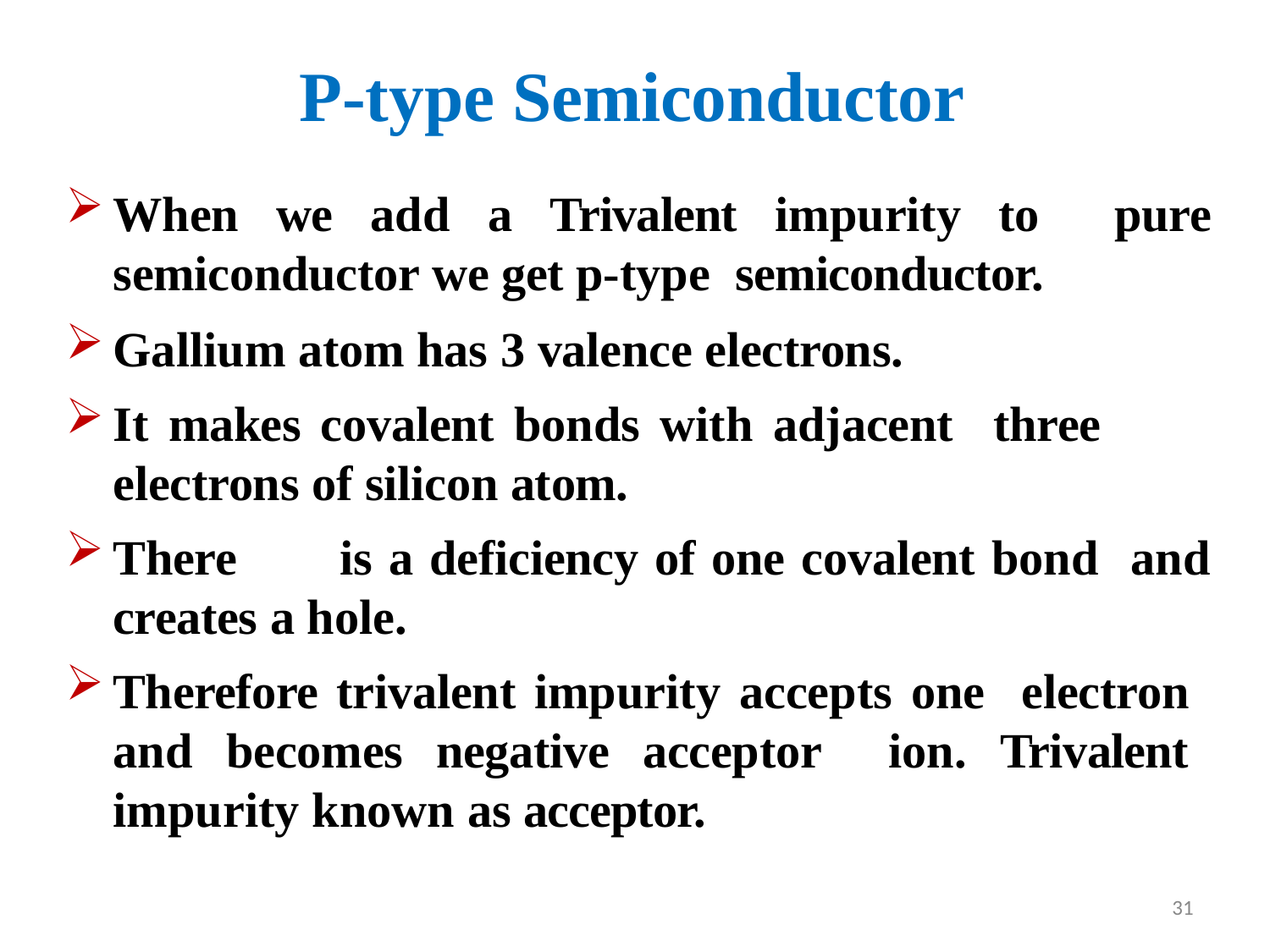

# P-type Semiconductor
When we add a Trivalent impurity to  pure semiconductor we get p-type  semiconductor.
Gallium atom has 3 valence electrons.
It makes covalent bonds with adjacent  three electrons of silicon atom.
There	is a deficiency of one covalent bond  and creates a hole.
Therefore trivalent impurity accepts one  electron and becomes negative acceptor  ion. Trivalent impurity known as acceptor.
31